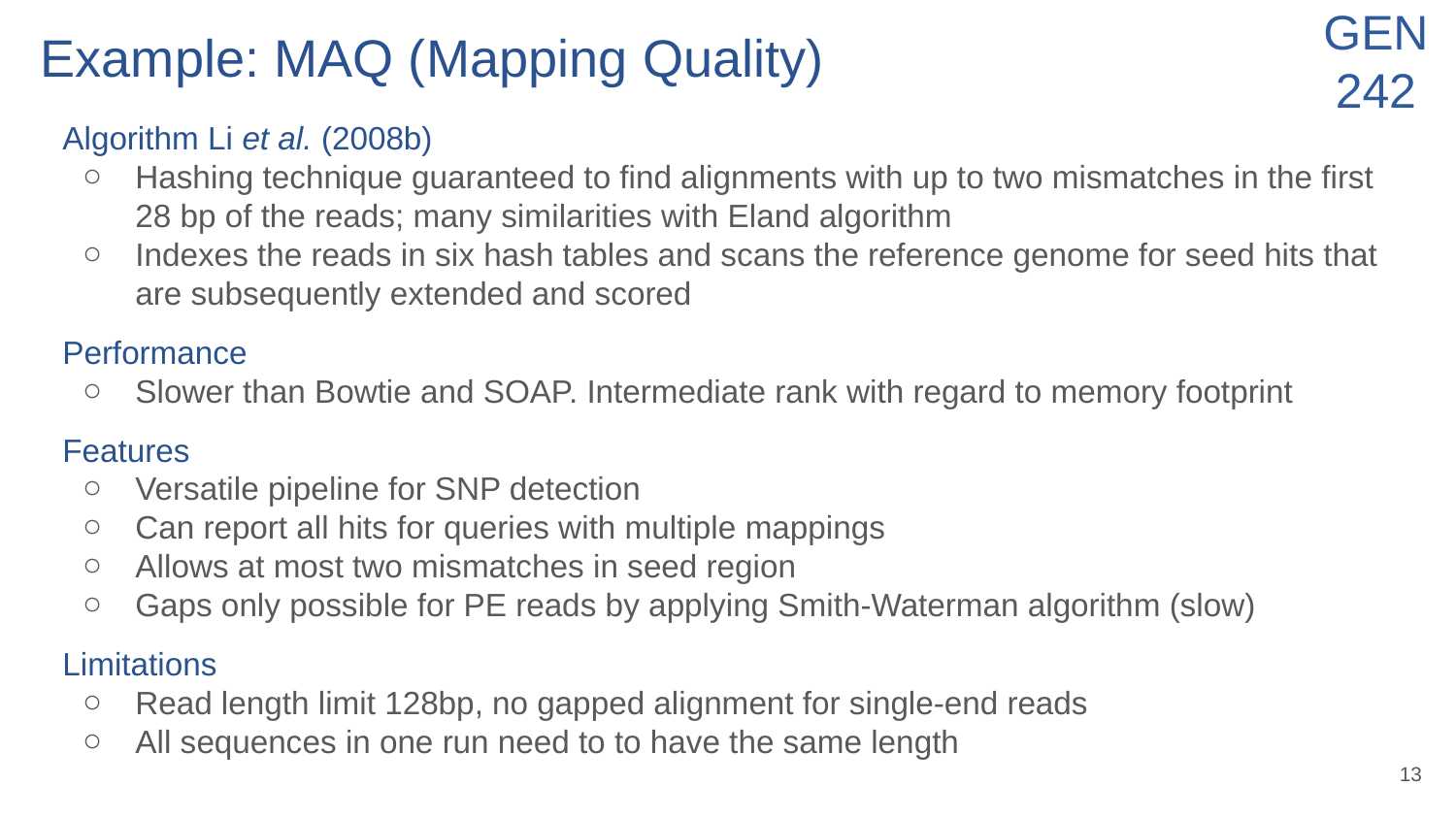

# Example: MAQ (Mapping Quality)
Algorithm Li et al. (2008b)
Hashing technique guaranteed to find alignments with up to two mismatches in the first 28 bp of the reads; many similarities with Eland algorithm
Indexes the reads in six hash tables and scans the reference genome for seed hits that are subsequently extended and scored
Performance
Slower than Bowtie and SOAP. Intermediate rank with regard to memory footprint
Features
Versatile pipeline for SNP detection
Can report all hits for queries with multiple mappings
Allows at most two mismatches in seed region
Gaps only possible for PE reads by applying Smith-Waterman algorithm (slow)
Limitations
Read length limit 128bp, no gapped alignment for single-end reads
All sequences in one run need to to have the same length

13